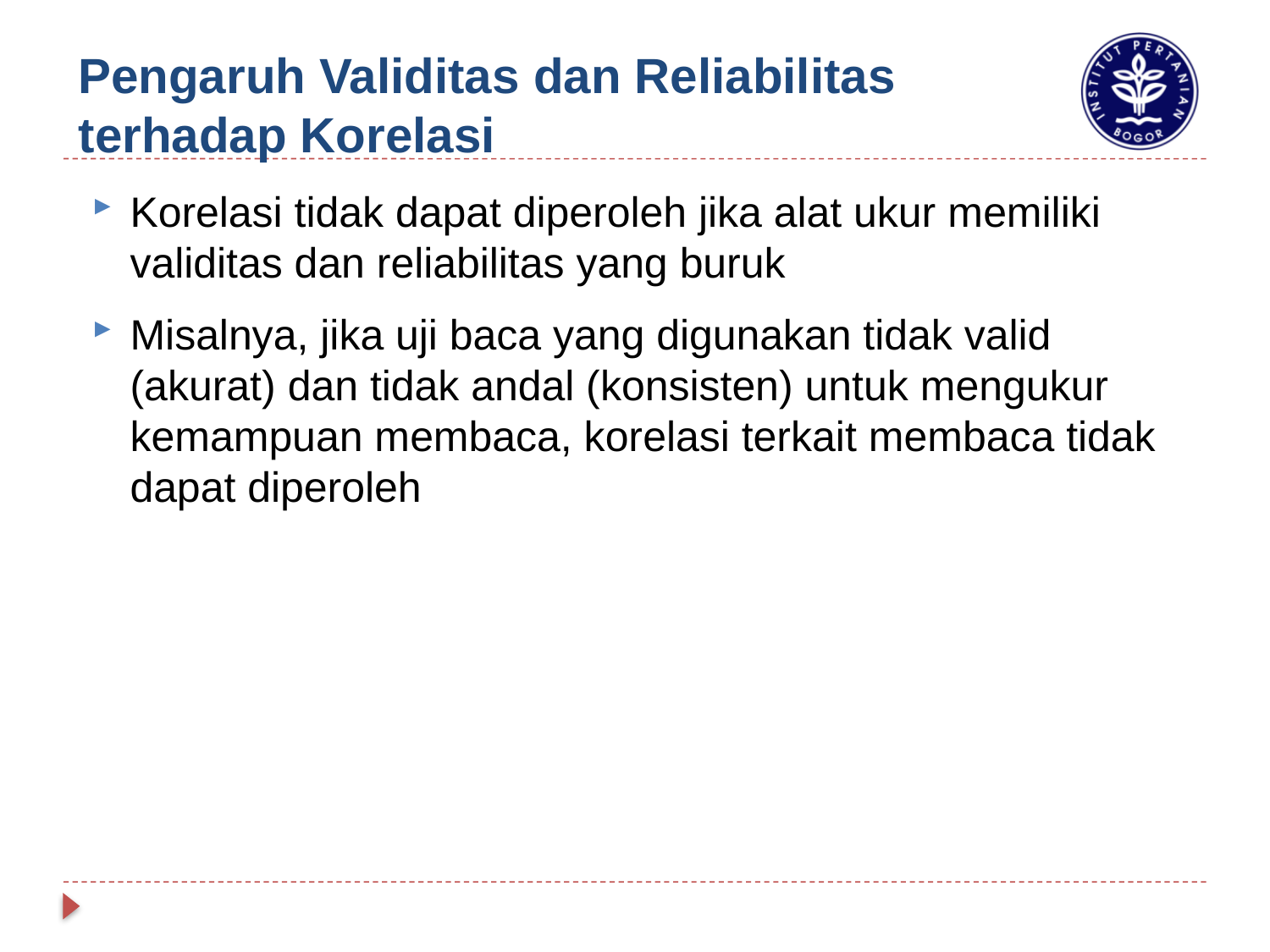

Pengaruh Validitas dan Reliabilitas terhadap Korelasi
Korelasi tidak dapat diperoleh jika alat ukur memiliki validitas dan reliabilitas yang buruk
Misalnya, jika uji baca yang digunakan tidak valid (akurat) dan tidak andal (konsisten) untuk mengukur kemampuan membaca, korelasi terkait membaca tidak dapat diperoleh